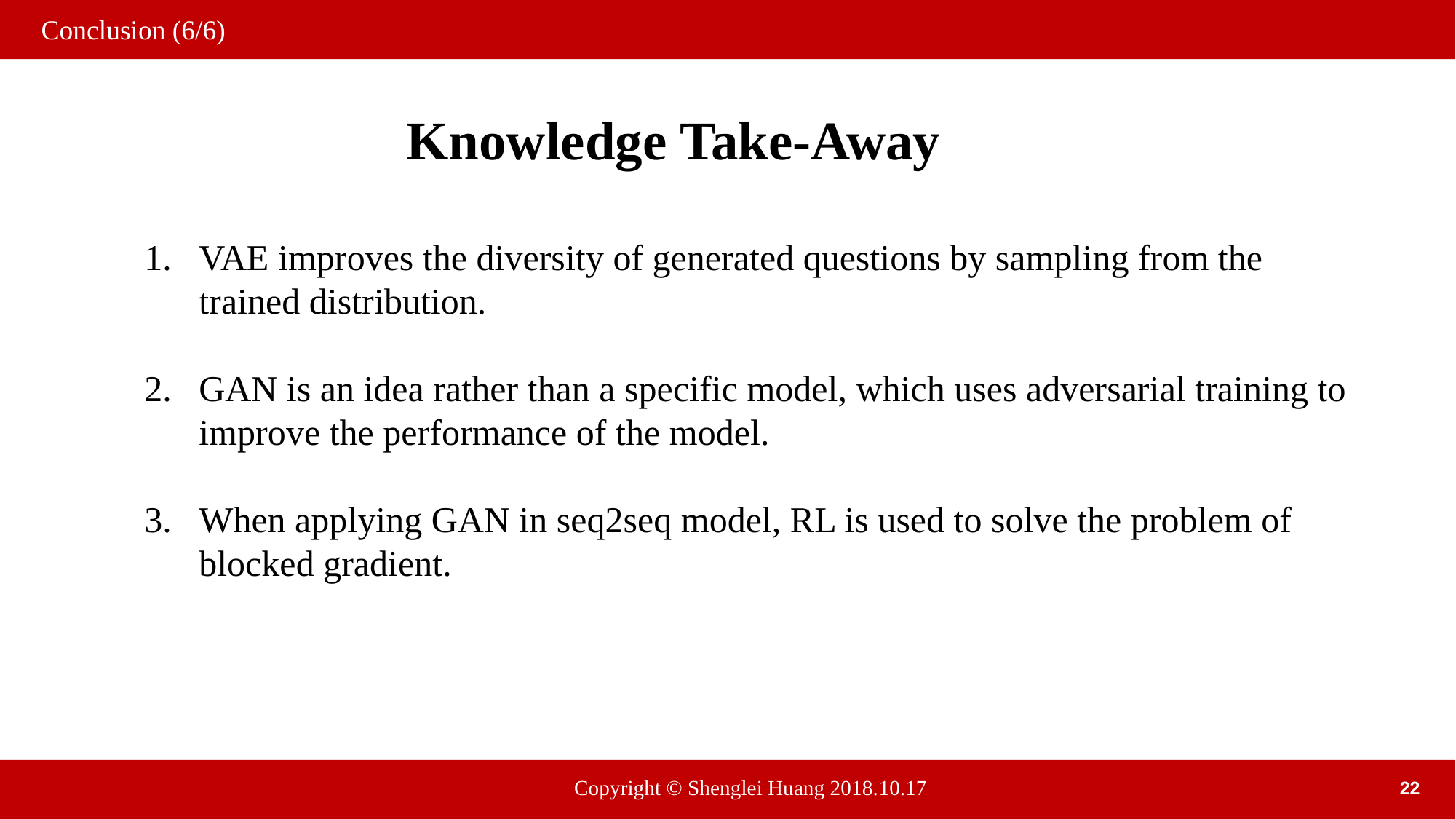

Conclusion (6/6)
Knowledge Take-Away
VAE improves the diversity of generated questions by sampling from the trained distribution.

GAN is an idea rather than a specific model, which uses adversarial training to improve the performance of the model.

When applying GAN in seq2seq model, RL is used to solve the problem of blocked gradient.

22
Copyright © Shenglei Huang 2018.10.17